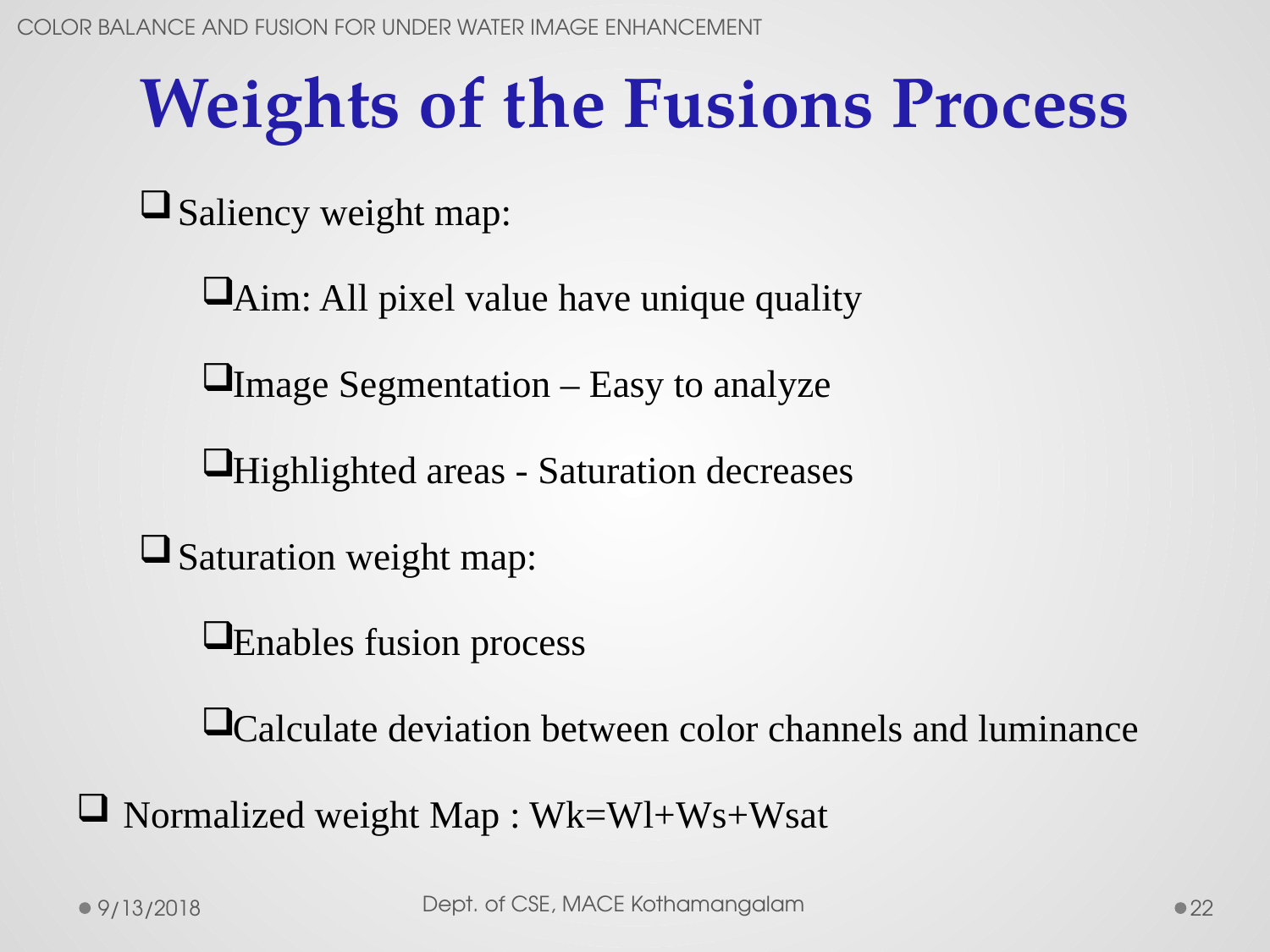

# Weights of the Fusions Process
COLOR BALANCE AND FUSION FOR UNDER WATER IMAGE ENHANCEMENT
Saliency weight map:
Aim: All pixel value have unique quality
Image Segmentation – Easy to analyze
Highlighted areas - Saturation decreases
Saturation weight map:
Enables fusion process
Calculate deviation between color channels and luminance
Normalized weight Map : Wk=Wl+Ws+Wsat

 Dept. of CSE, MACE Kothamangalam
9/13/2018
22